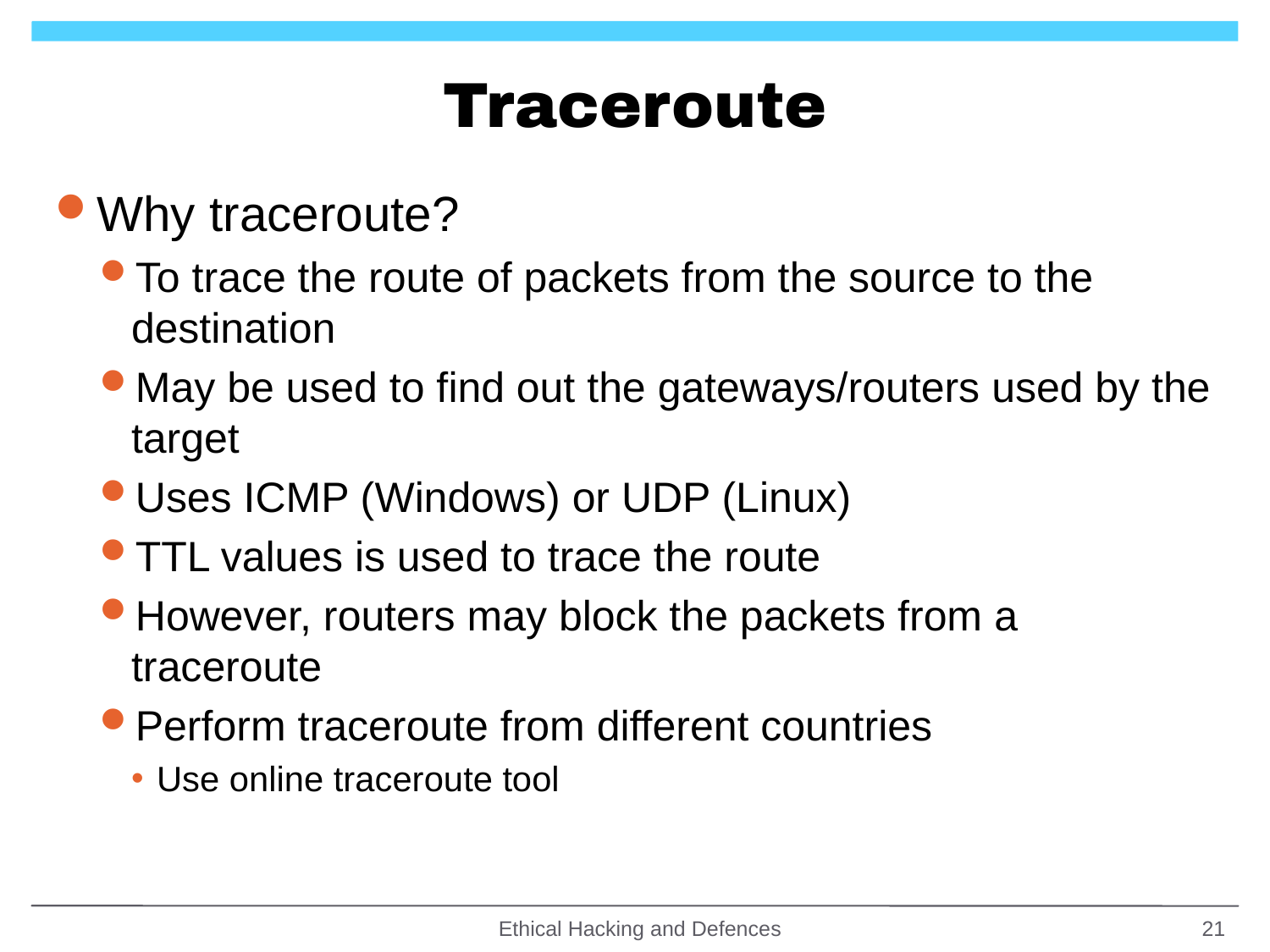

# Traceroute
Why traceroute?
To trace the route of packets from the source to the destination
May be used to find out the gateways/routers used by the target
Uses ICMP (Windows) or UDP (Linux)
TTL values is used to trace the route
However, routers may block the packets from a traceroute
Perform traceroute from different countries
Use online traceroute tool

Ethical Hacking and Defences
21